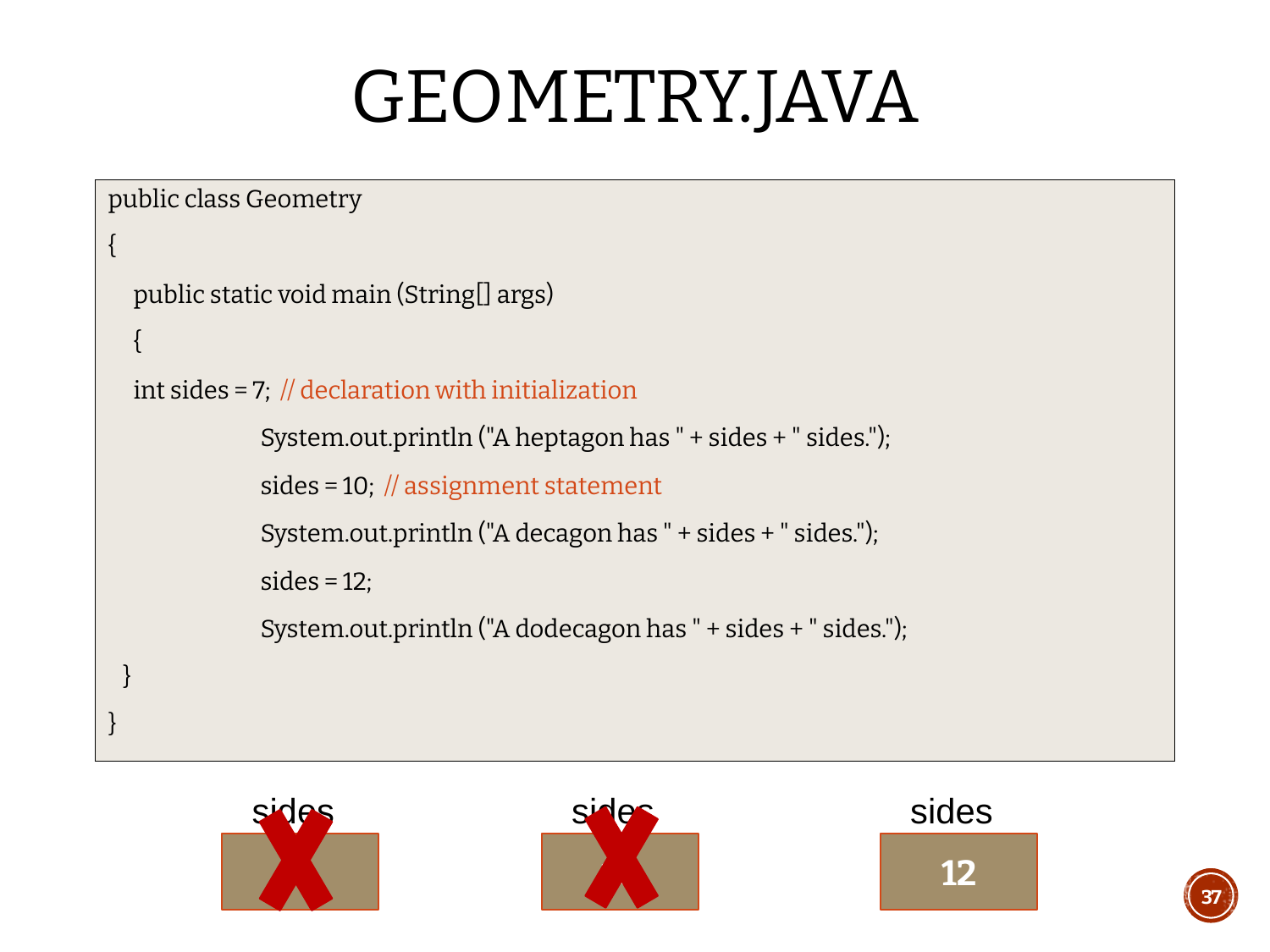

# Geometry.java
public class Geometry
{
	public static void main (String[] args)
   	{
     	int sides = 7;  // declaration with initialization
      	System.out.println ("A heptagon has " + sides + " sides.");
      	sides = 10;  // assignment statement
      	System.out.println ("A decagon has " + sides + " sides.");
      	sides = 12;
      	System.out.println ("A dodecagon has " + sides + " sides.");
   }
}

sides
7
sides
10
sides
12
37